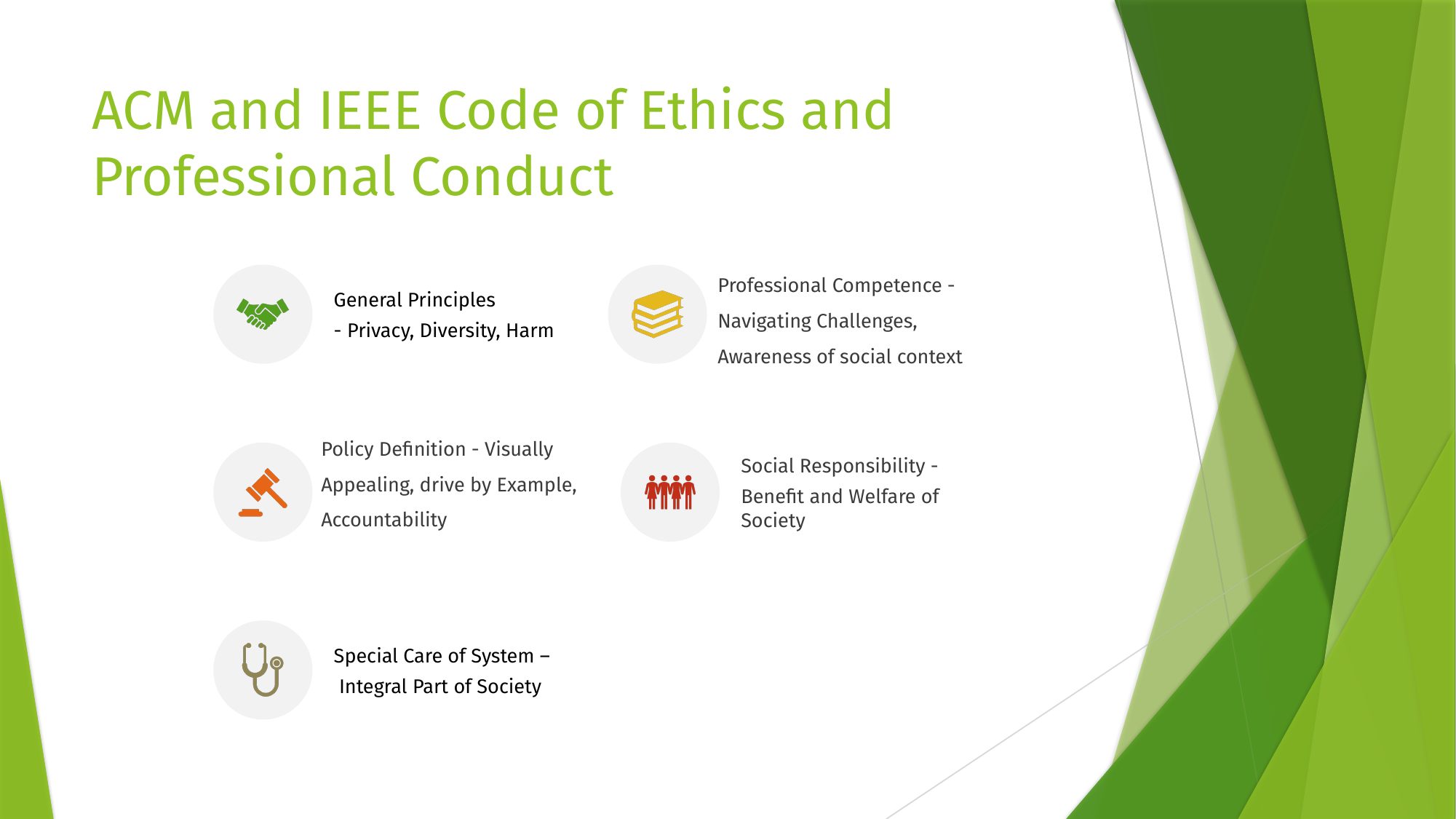

ACM and IEEE Code of Ethics and Professional Conduct
General Principles
- Privacy, Diversity, Harm
Professional Competence - Navigating Challenges, Awareness of social context
Policy Definition - Visually Appealing, drive by Example, Accountability

Social Responsibility -
Benefit and Welfare of Society
Special Care of System –
 Integral Part of Society